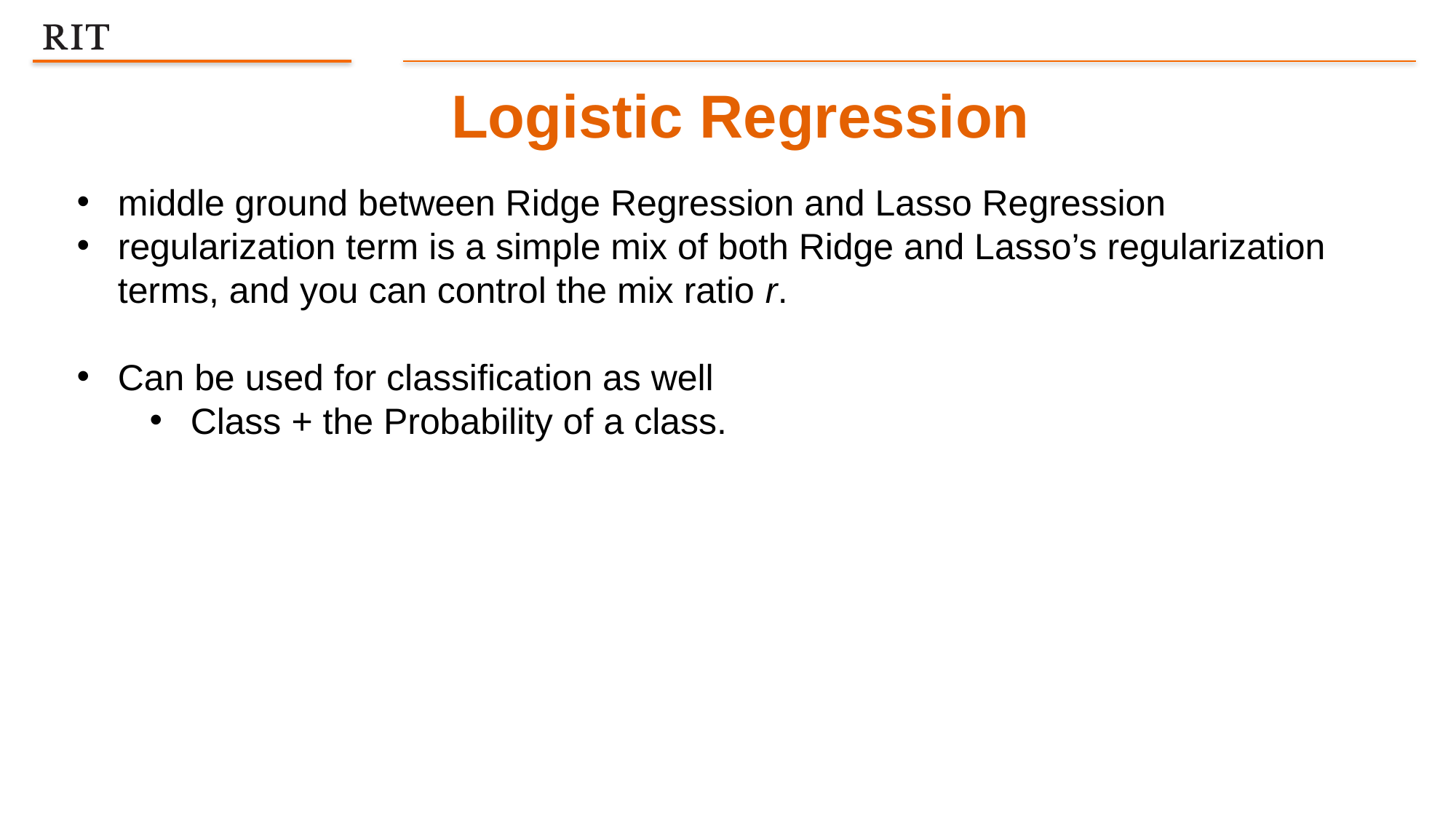

Logistic Regression
middle ground between Ridge Regression and Lasso Regression
regularization term is a simple mix of both Ridge and Lasso’s regularization terms, and you can control the mix ratio r.

Can be used for classification as well
Class + the Probability of a class.